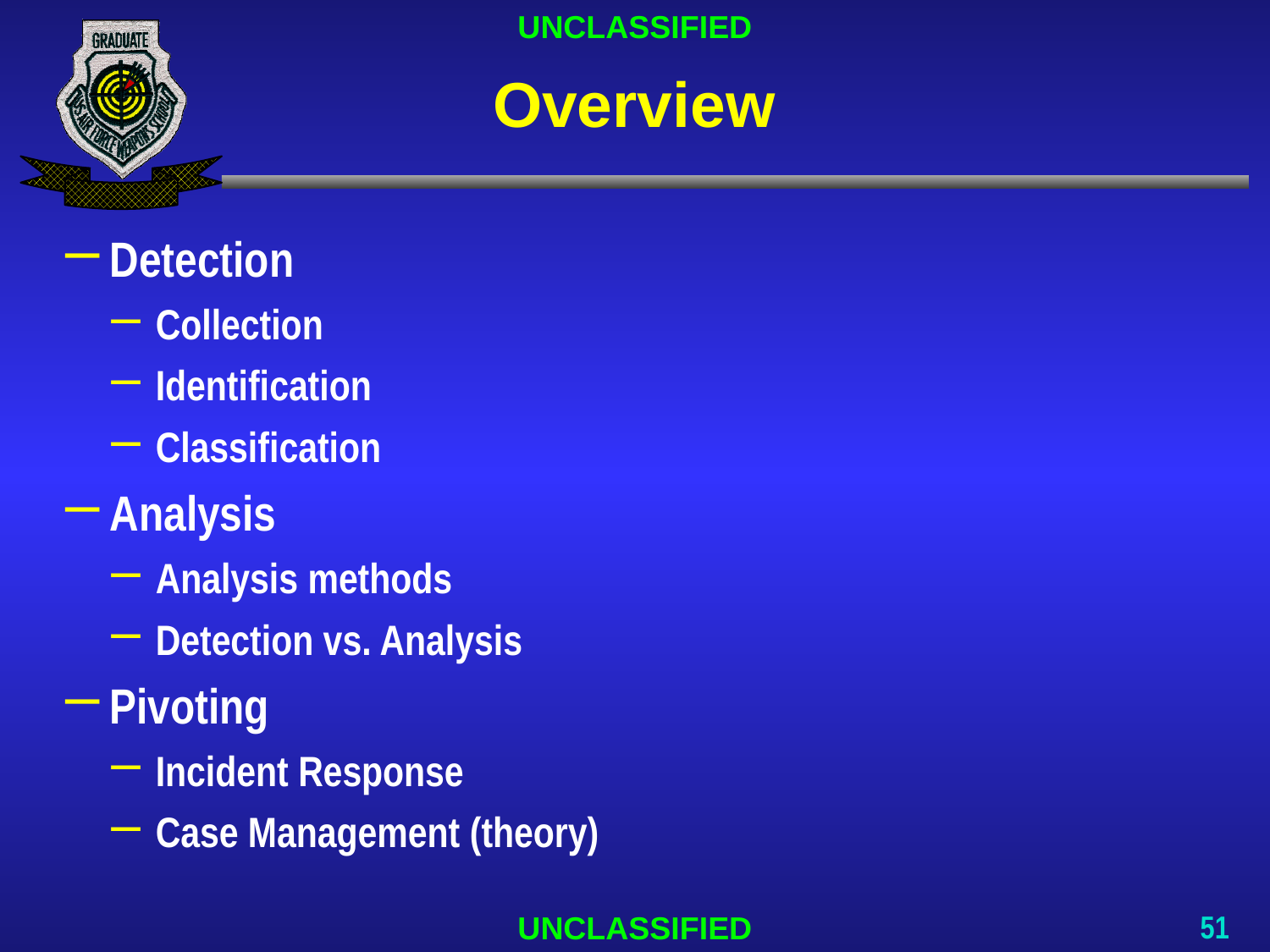

# Overview
Detection
Collection
Identification
Classification
Analysis
Analysis methods
Detection vs. Analysis
Pivoting
Incident Response
Case Management (theory)